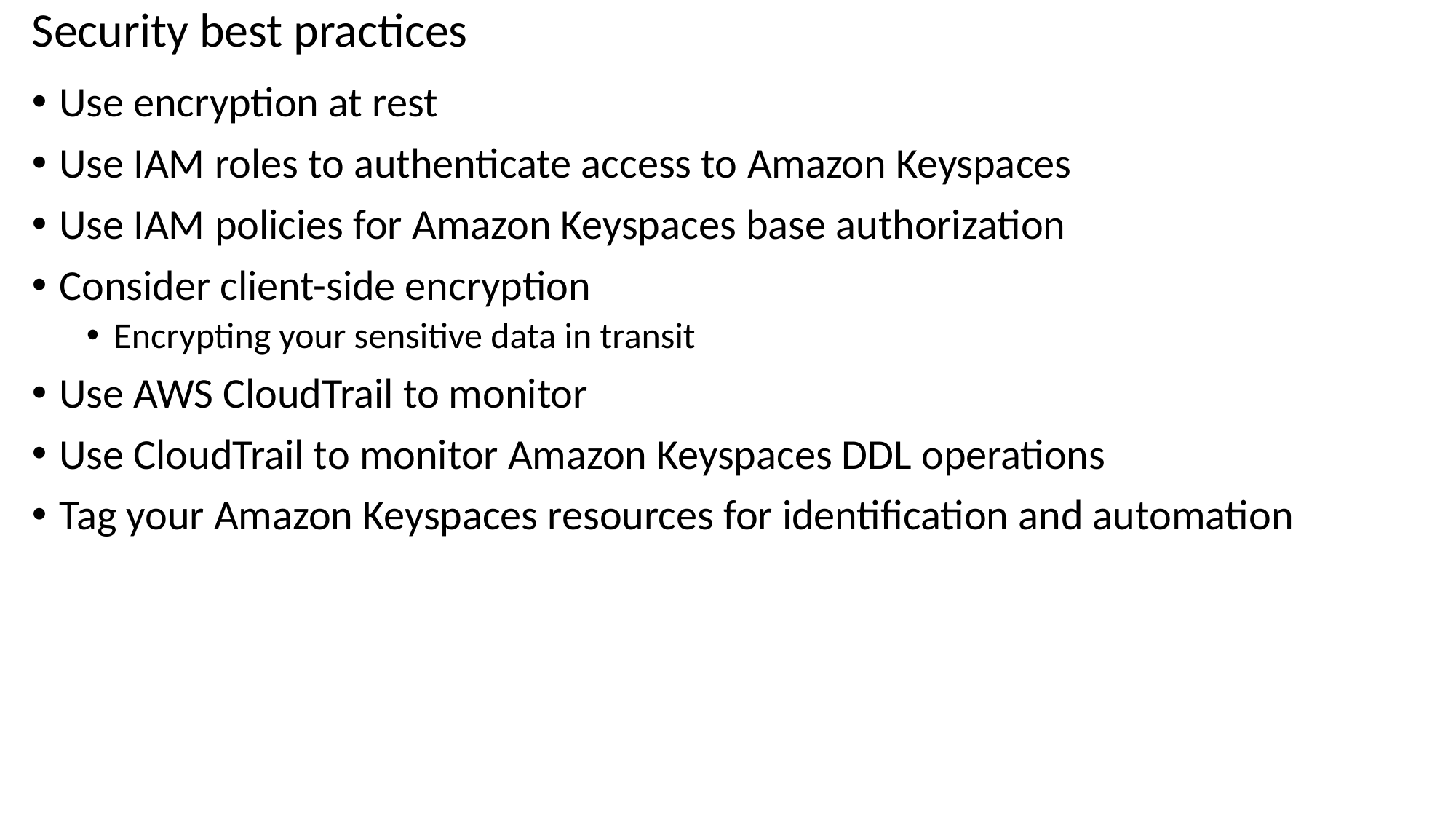

# Security best practices
Use encryption at rest
Use IAM roles to authenticate access to Amazon Keyspaces
Use IAM policies for Amazon Keyspaces base authorization
Consider client-side encryption
Encrypting your sensitive data in transit
Use AWS CloudTrail to monitor
Use CloudTrail to monitor Amazon Keyspaces DDL operations
Tag your Amazon Keyspaces resources for identification and automation